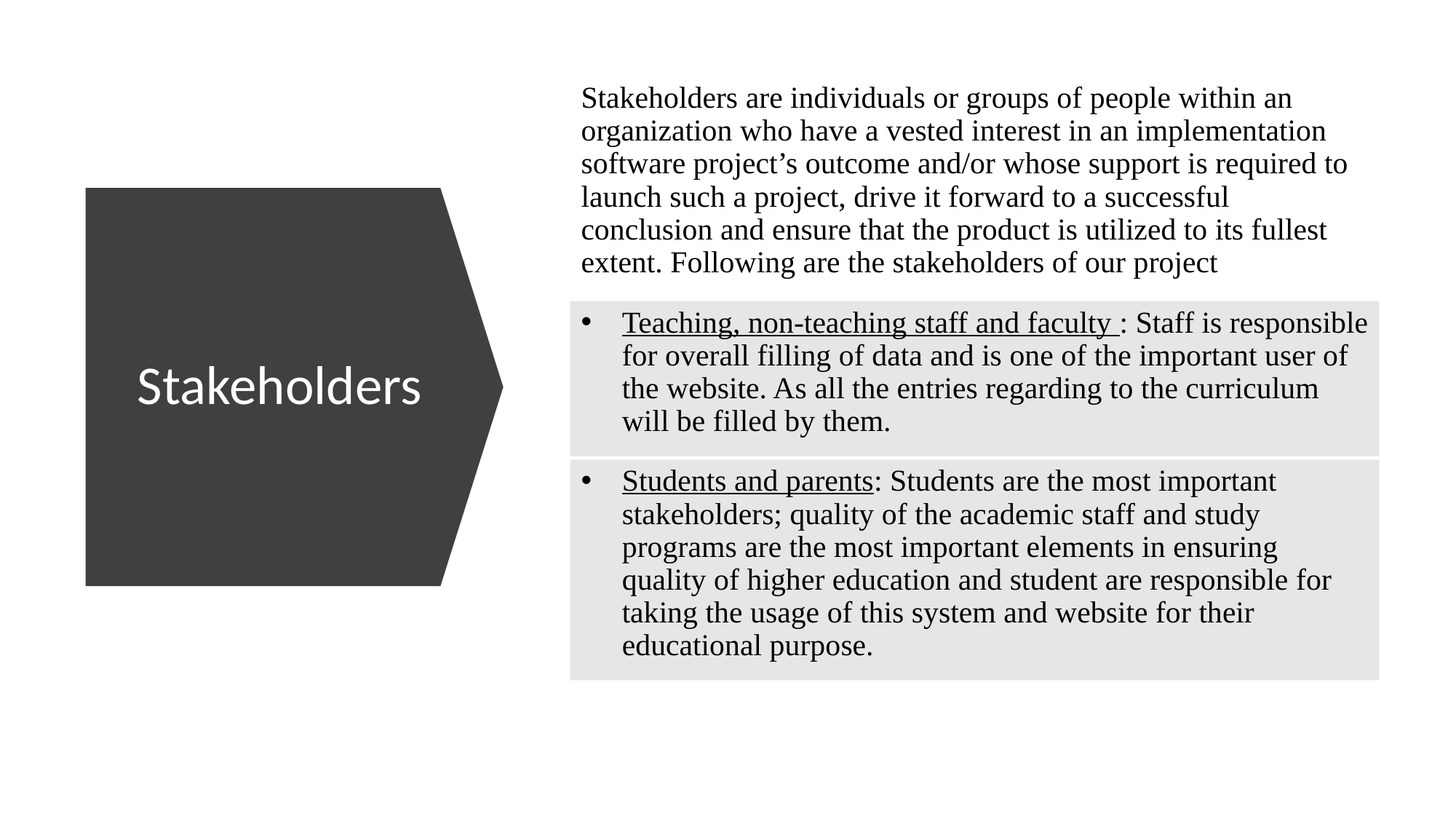

Stakeholders are individuals or groups of people within an organization who have a vested interest in an implementation software project’s outcome and/or whose support is required to launch such a project, drive it forward to a successful conclusion and ensure that the product is utilized to its fullest extent. Following are the stakeholders of our project

# Stakeholders
Teaching, non-teaching staff and faculty : Staff is responsible for overall filling of data and is one of the important user of the website. As all the entries regarding to the curriculum will be filled by them.
Students and parents: Students are the most important stakeholders; quality of the academic staff and study programs are the most important elements in ensuring quality of higher education and student are responsible for taking the usage of this system and website for their educational purpose.